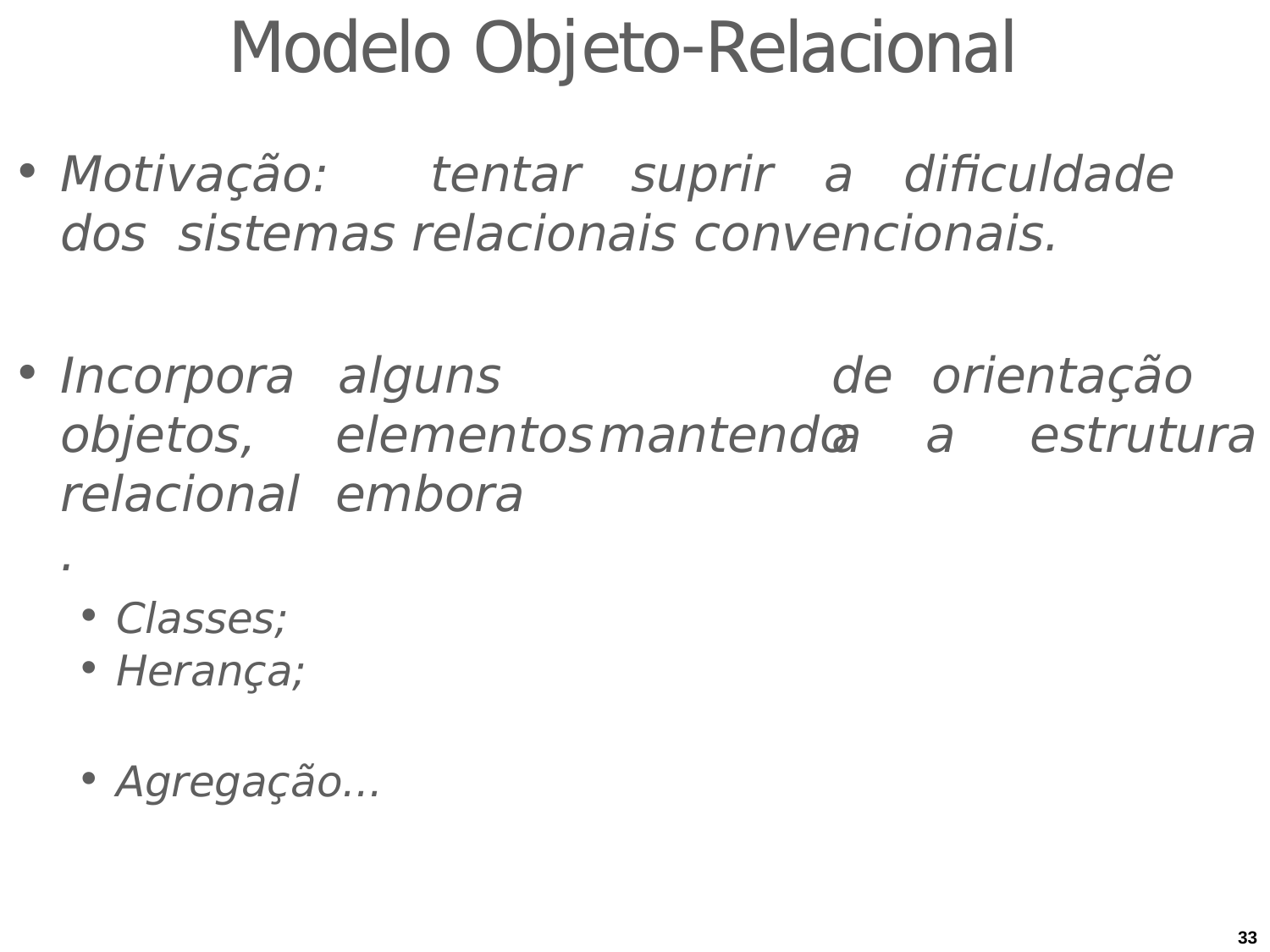

# Modelo Objeto-Relacional
Motivação:	tentar	suprir	a	dificuldade	dos  sistemas relacionais convencionais.
Incorpora  objetos,  relacional.
Classes;
alguns	elementos  embora
de	orientação	a
mantendo	a	estrutura
Herança;

Agregação...
33